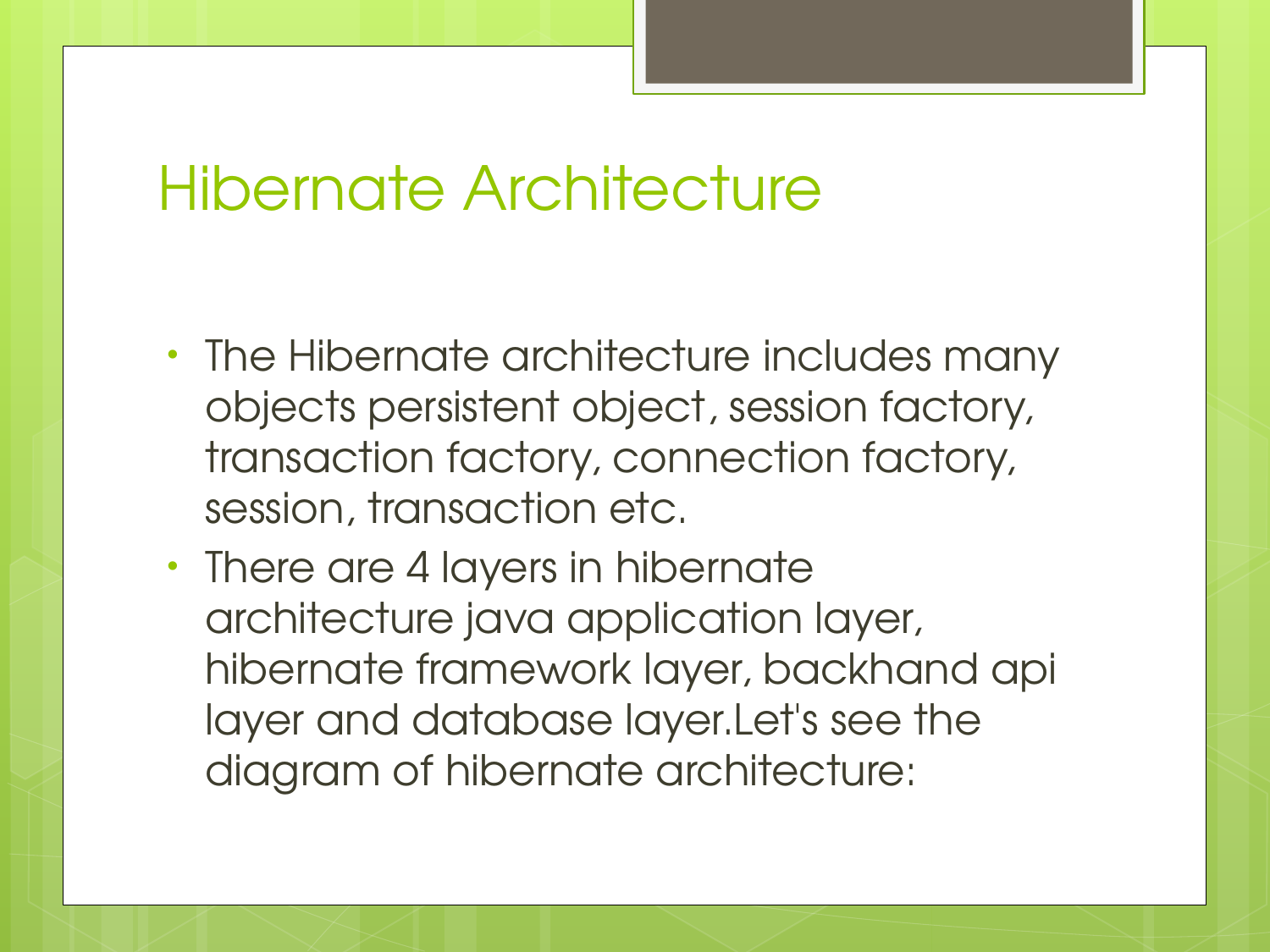

# Hibernate Architecture
The Hibernate architecture includes many objects persistent object, session factory, transaction factory, connection factory, session, transaction etc.
There are 4 layers in hibernate architecture java application layer, hibernate framework layer, backhand api layer and database layer.Let's see the diagram of hibernate architecture: